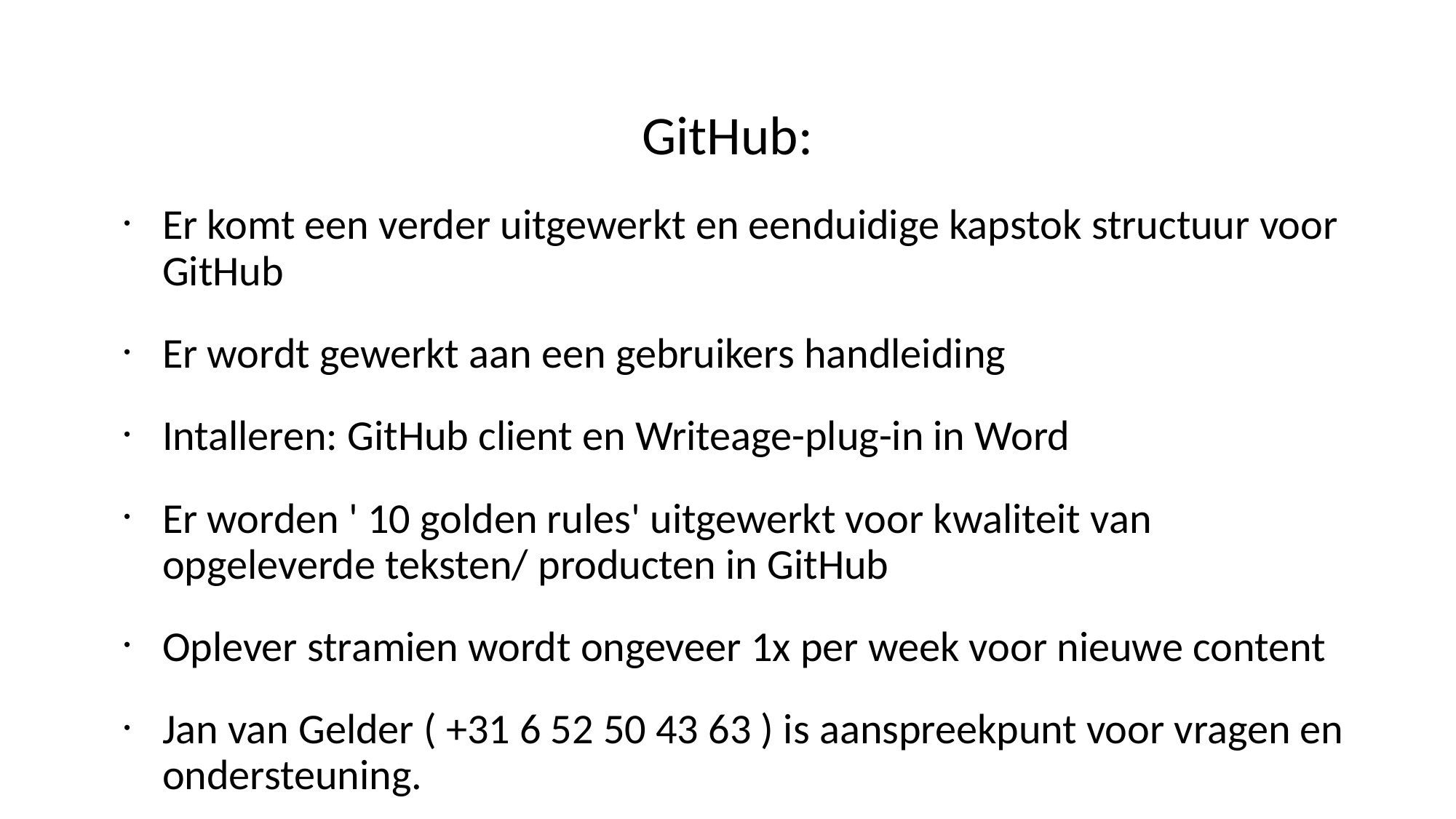

GitHub:
Er komt een verder uitgewerkt en eenduidige kapstok structuur voor GitHub
Er wordt gewerkt aan een gebruikers handleiding
Intalleren: GitHub client en Writeage-plug-in in Word
Er worden ' 10 golden rules' uitgewerkt voor kwaliteit van opgeleverde teksten/ producten in GitHub
Oplever stramien wordt ongeveer 1x per week voor nieuwe content
Jan van Gelder ( +31 6 52 50 43 63 ) is aanspreekpunt voor vragen en ondersteuning.